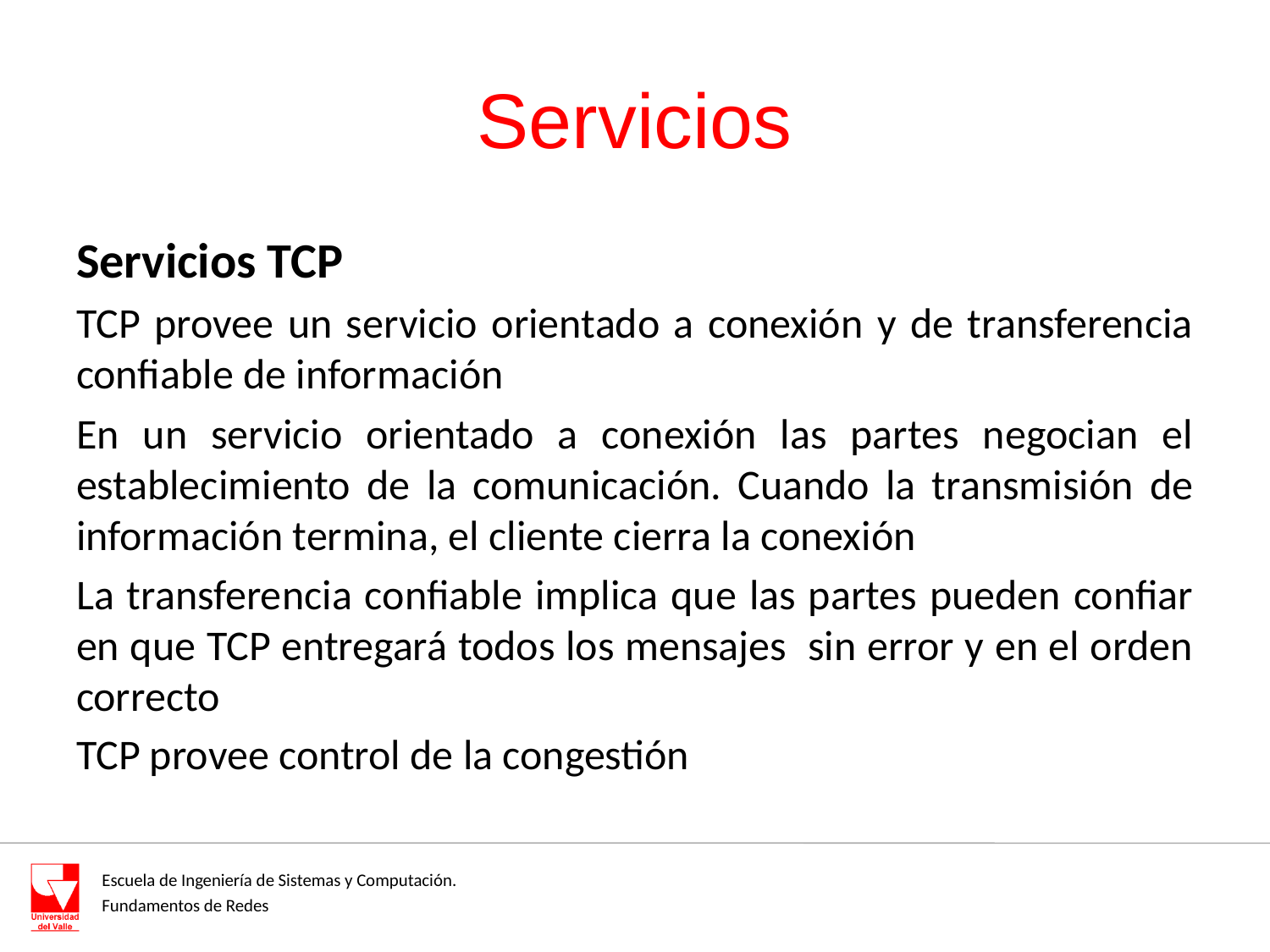

# Servicios
Servicios TCP
TCP provee un servicio orientado a conexión y de transferencia confiable de información
En un servicio orientado a conexión las partes negocian el establecimiento de la comunicación. Cuando la transmisión de información termina, el cliente cierra la conexión
La transferencia confiable implica que las partes pueden confiar en que TCP entregará todos los mensajes  sin error y en el orden correcto
TCP provee control de la congestión